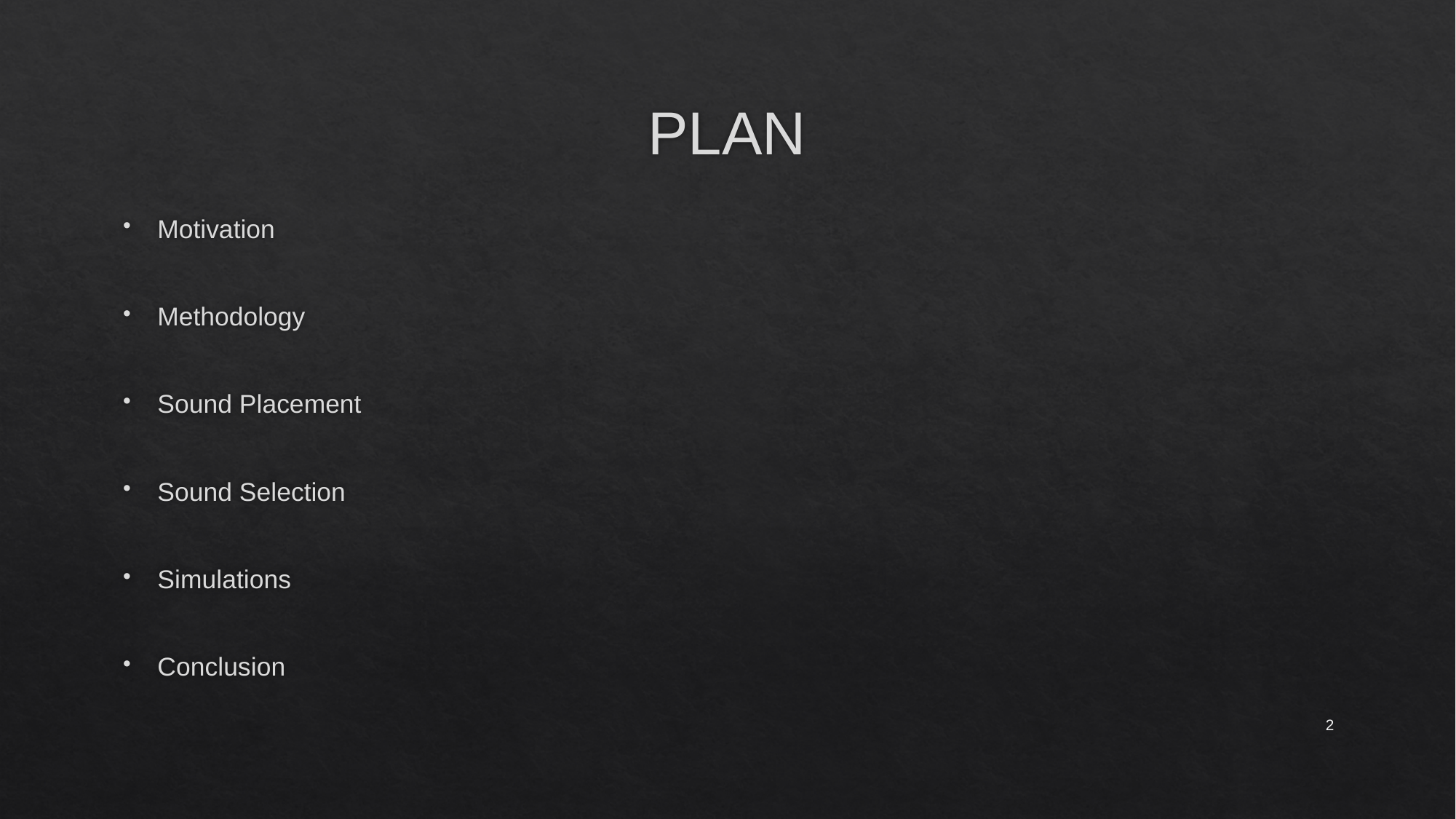

# PLAN
Motivation

Methodology

Sound Placement

Sound Selection

Simulations

Conclusion

2